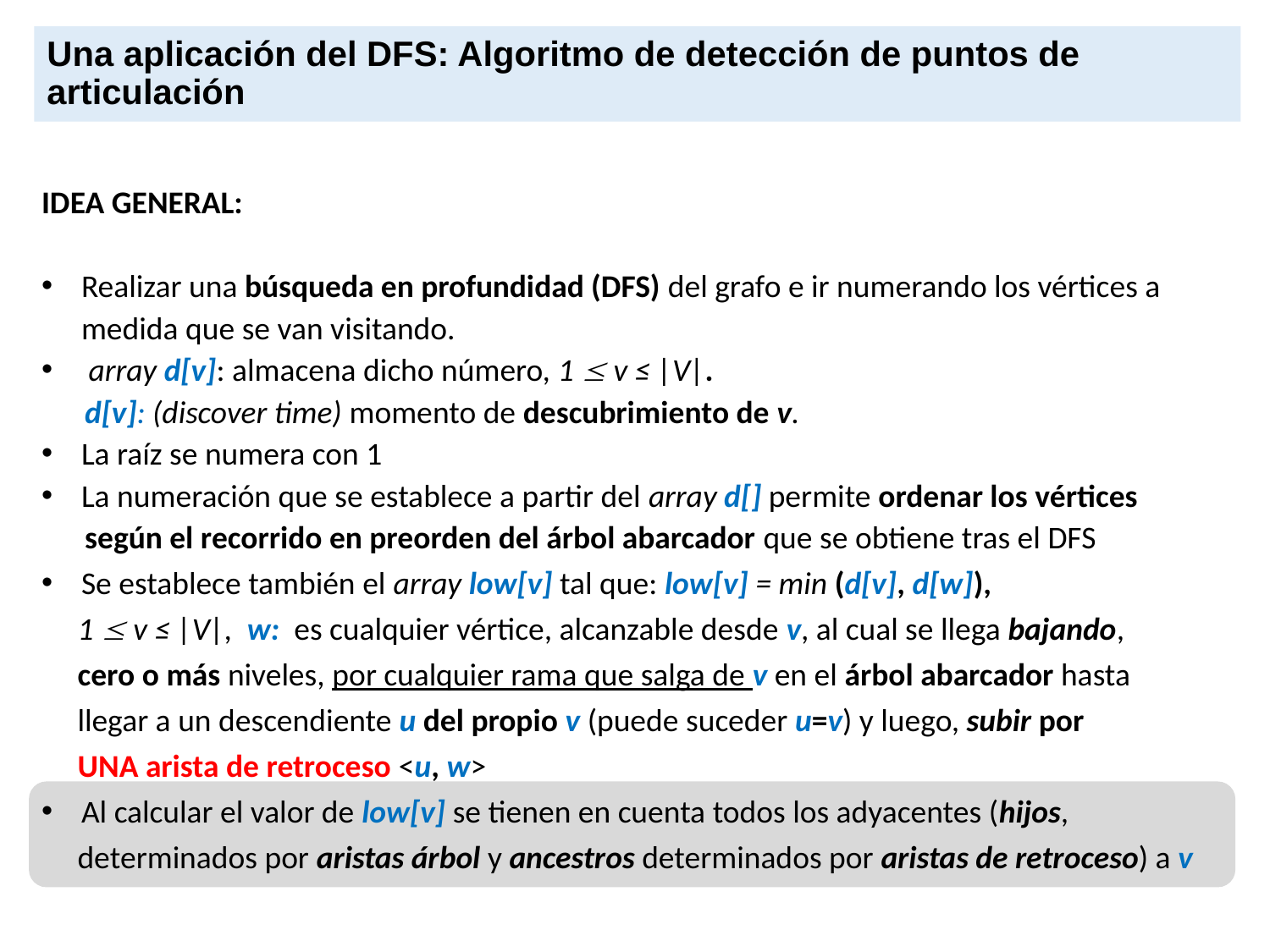

# Una aplicación del DFS: Algoritmo de detección de puntos de articulación
IDEA GENERAL:

Realizar una búsqueda en profundidad (DFS) del grafo e ir numerando los vértices a medida que se van visitando.
 array d[v]: almacena dicho número, 1 ≤ v ≤ |V|.
      d[v]: (discover time) momento de descubrimiento de v.
La raíz se numera con 1
La numeración que se establece a partir del array d[] permite ordenar los vértices
      según el recorrido en preorden del árbol abarcador que se obtiene tras el DFS
Se establece también el array low[v] tal que: low[v] = min (d[v], d[w]),
     1 ≤ v ≤ |V|,  w:  es cualquier vértice, alcanzable desde v, al cual se llega bajando,
     cero o más niveles, por cualquier rama que salga de v en el árbol abarcador hasta
     llegar a un descendiente u del propio v (puede suceder u=v) y luego, subir por
     UNA arista de retroceso <u, w>
Al calcular el valor de low[v] se tienen en cuenta todos los adyacentes (hijos,
     determinados por aristas árbol y ancestros determinados por aristas de retroceso) a v